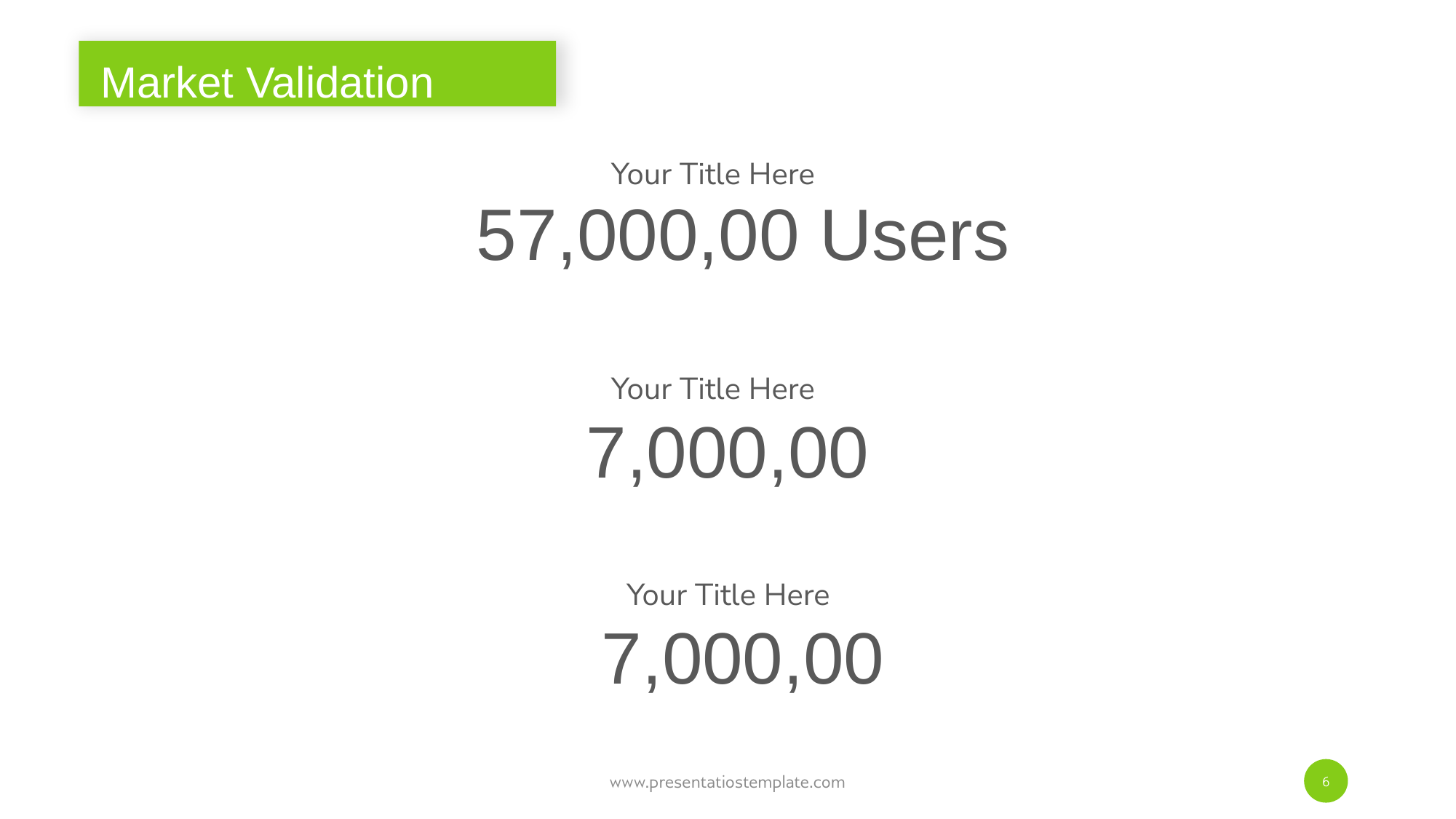

# Market Validation
Your Title Here
57,000,00 Users
Your Title Here
7,000,00
Your Title Here
7,000,00
www.presentatiostemplate.com
6